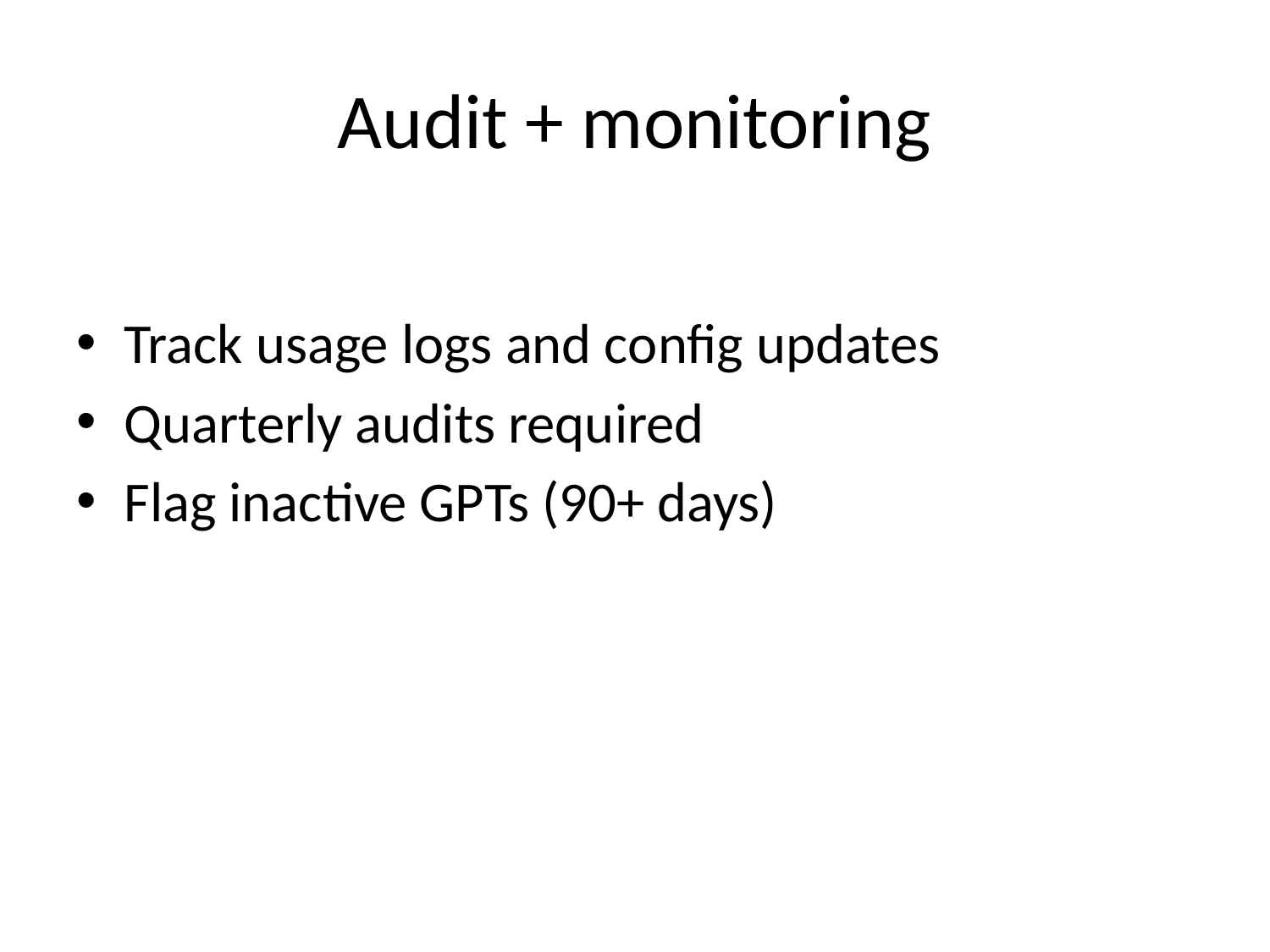

# Audit + monitoring

Track usage logs and config updates
Quarterly audits required
Flag inactive GPTs (90+ days)